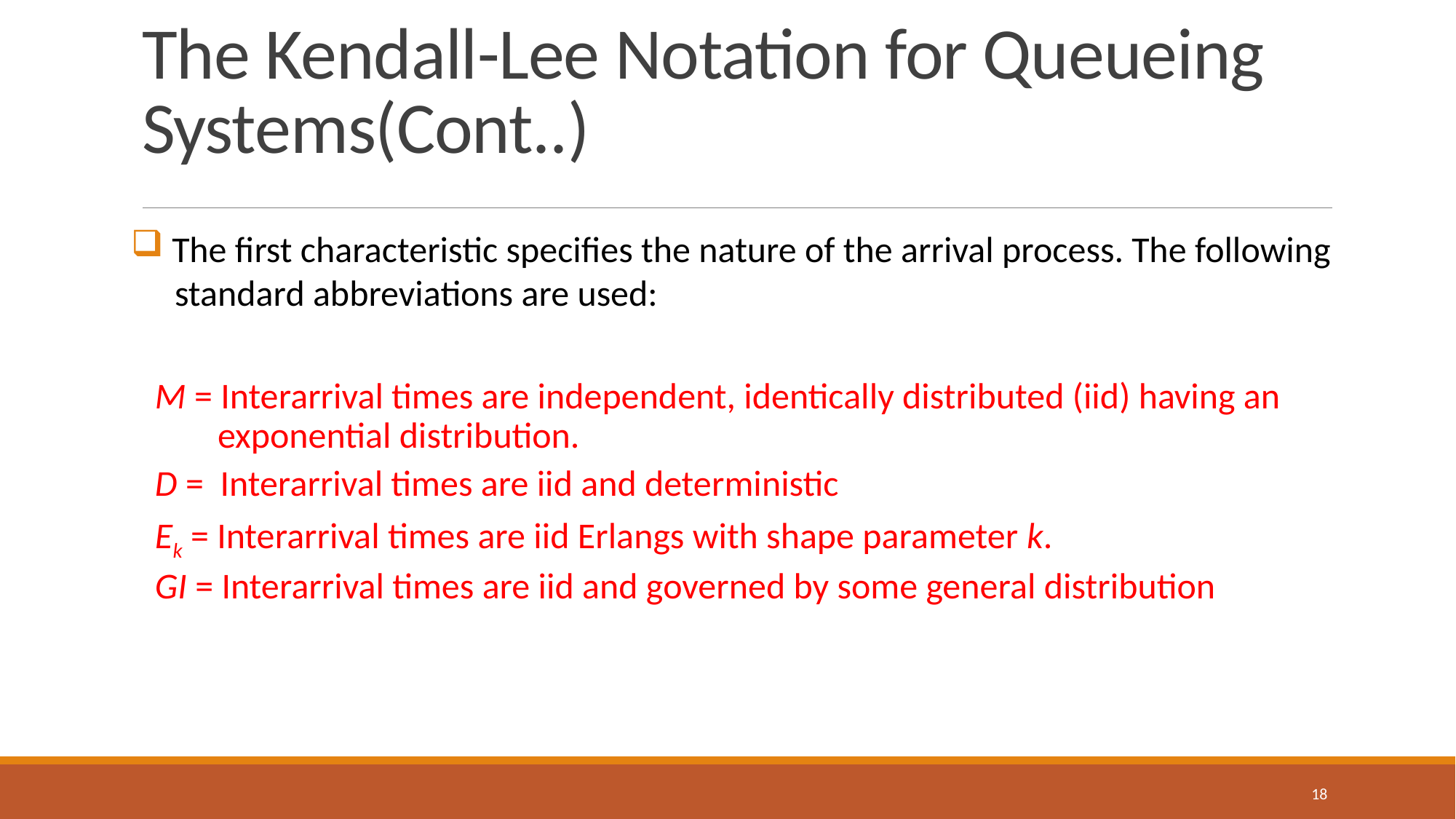

# The Kendall-Lee Notation for Queueing Systems(Cont..)
 The first characteristic specifies the nature of the arrival process. The following
    standard abbreviations are used:

M = Interarrival times are independent, identically distributed (iid) having an
     exponential distribution.
D =  Interarrival times are iid and deterministic
Ek = Interarrival times are iid Erlangs with shape parameter k.
GI = Interarrival times are iid and governed by some general distribution

18